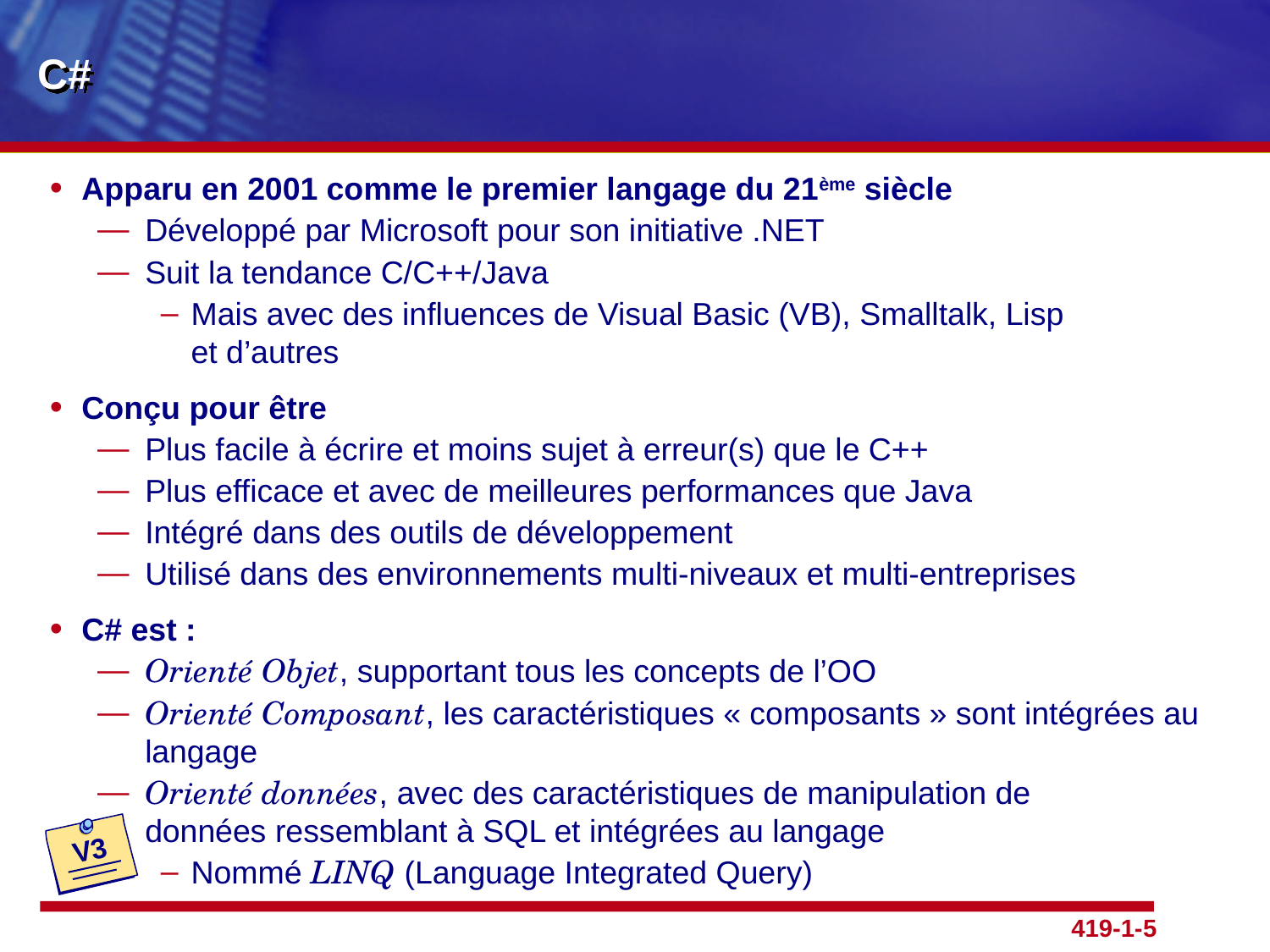

# C#
Apparu en 2001 comme le premier langage du 21ème siècle
Développé par Microsoft pour son initiative .NET
Suit la tendance C/C++/Java
Mais avec des influences de Visual Basic (VB), Smalltalk, Lisp
et d’autres
Conçu pour être
Plus facile à écrire et moins sujet à erreur(s) que le C++
Plus efficace et avec de meilleures performances que Java
Intégré dans des outils de développement
Utilisé dans des environnements multi-niveaux et multi-entreprises
C# est :
Orienté Objet, supportant tous les concepts de l’OO
Orienté Composant, les caractéristiques « composants » sont intégrées au langage
Orienté données, avec des caractéristiques de manipulation de
données ressemblant à SQL et intégrées au langage
Nommé LINQ (Language Integrated Query)

V3